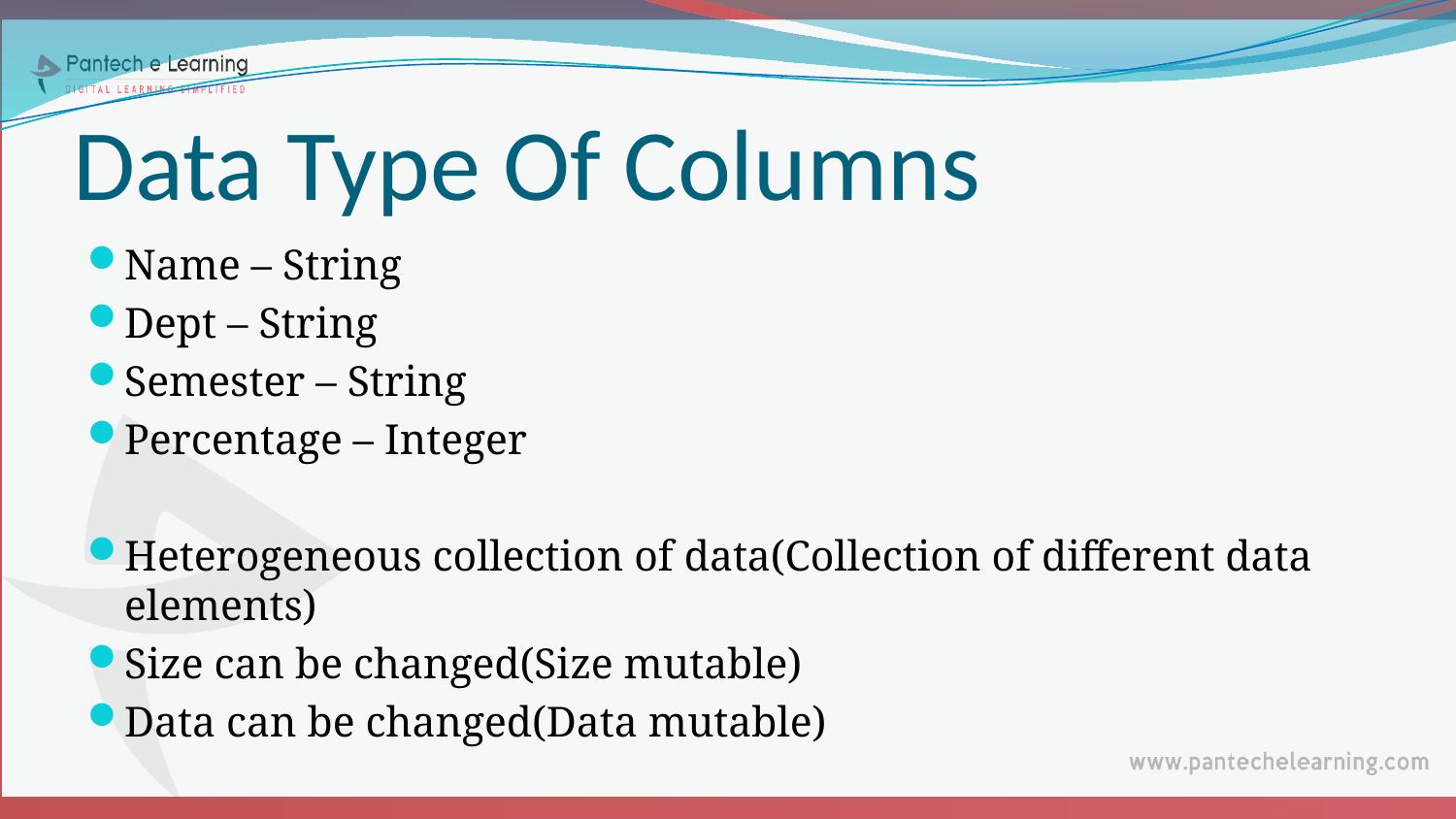

# Data Type Of Columns
Name – String
Dept – String
Semester – String
Percentage – Integer

Heterogeneous collection of data(Collection of different data elements)
Size can be changed(Size mutable)
Data can be changed(Data mutable)